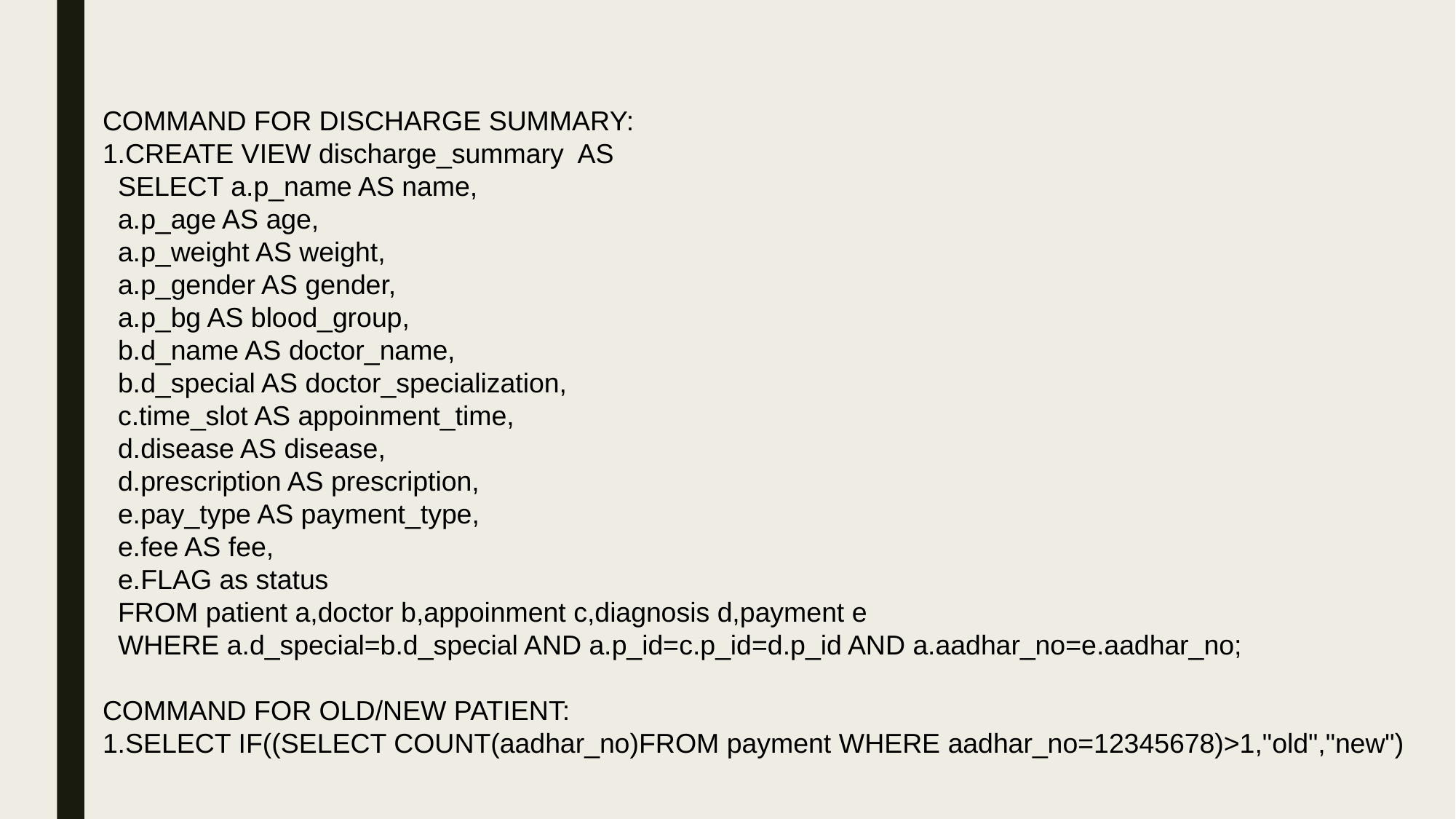

COMMAND FOR DISCHARGE SUMMARY:
1.CREATE VIEW discharge_summary  AS
  SELECT a.p_name AS name,
  a.p_age AS age,
  a.p_weight AS weight,
  a.p_gender AS gender,
  a.p_bg AS blood_group,
  b.d_name AS doctor_name,
  b.d_special AS doctor_specialization,
  c.time_slot AS appoinment_time,
  d.disease AS disease,
  d.prescription AS prescription,
  e.pay_type AS payment_type,
  e.fee AS fee,
  e.FLAG as status
  FROM patient a,doctor b,appoinment c,diagnosis d,payment e
  WHERE a.d_special=b.d_special AND a.p_id=c.p_id=d.p_id AND a.aadhar_no=e.aadhar_no;

COMMAND FOR OLD/NEW PATIENT:
1.SELECT IF((SELECT COUNT(aadhar_no)FROM payment WHERE aadhar_no=12345678)>1,"old","new")